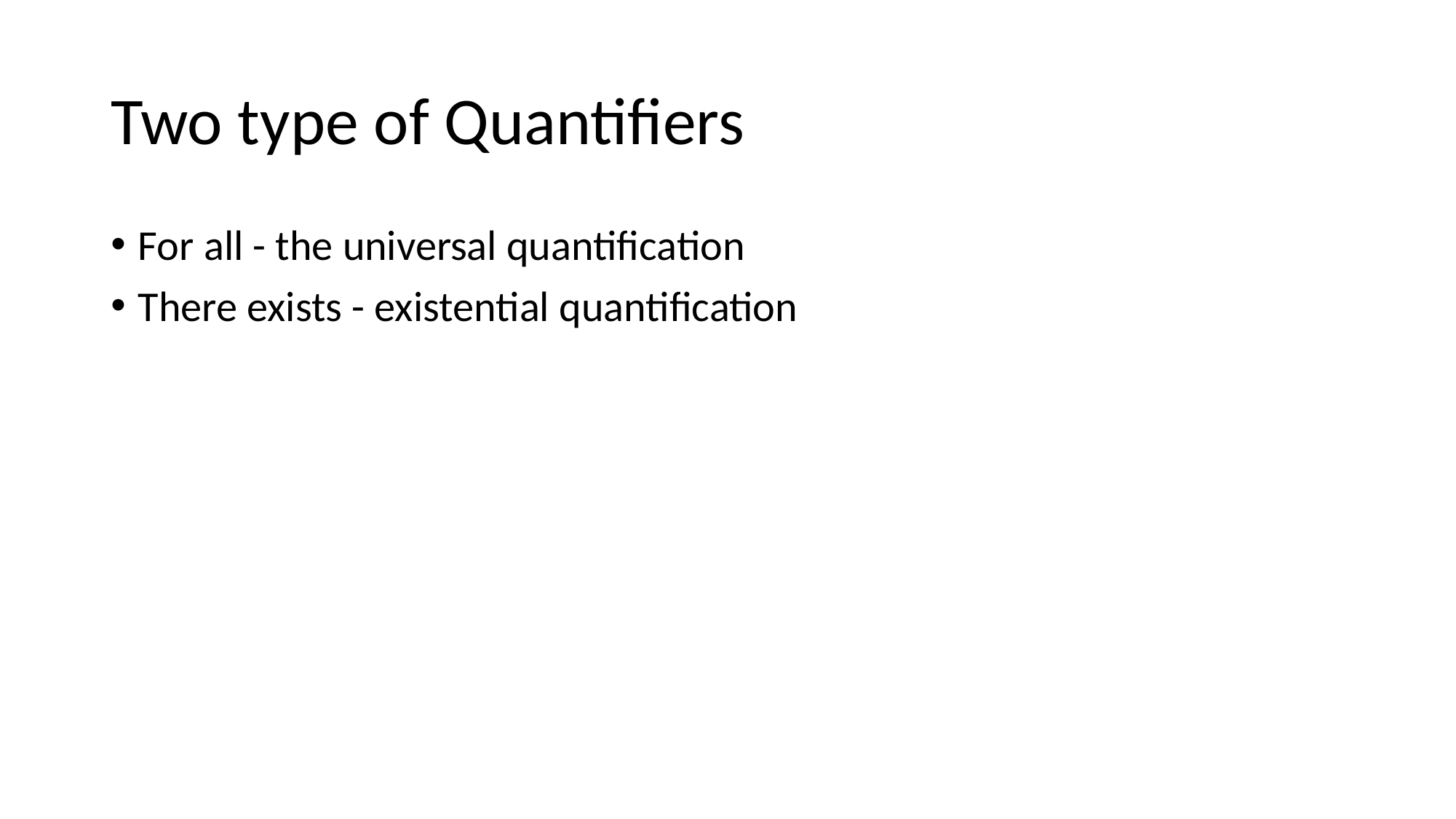

# Two type of Quantifiers
For all - the universal quantification
There exists - existential quantification